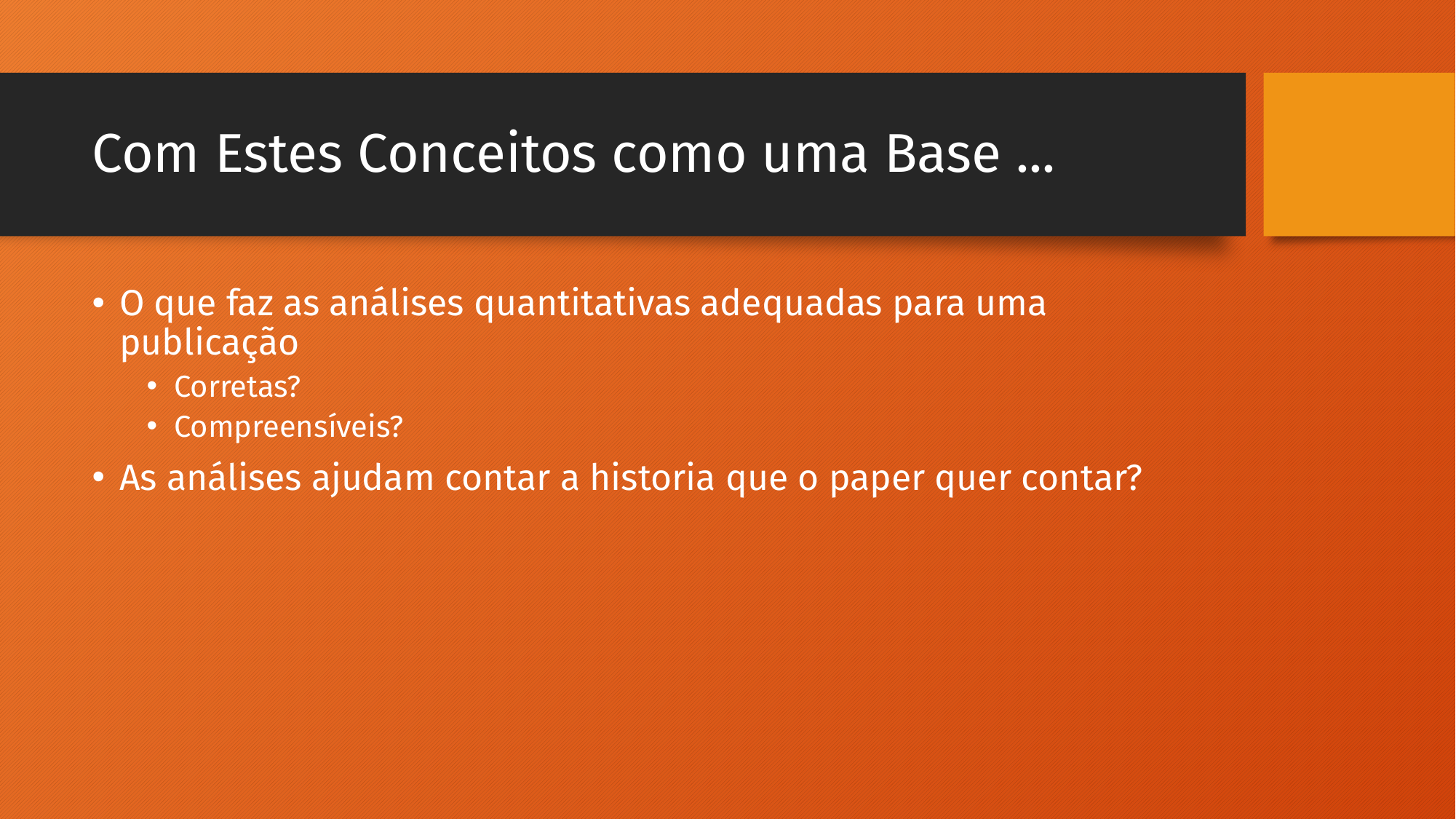

# Com Estes Conceitos como uma Base ...
O que faz as análises quantitativas adequadas para uma publicação
Corretas?
Compreensíveis?
As análises ajudam contar a historia que o paper quer contar?